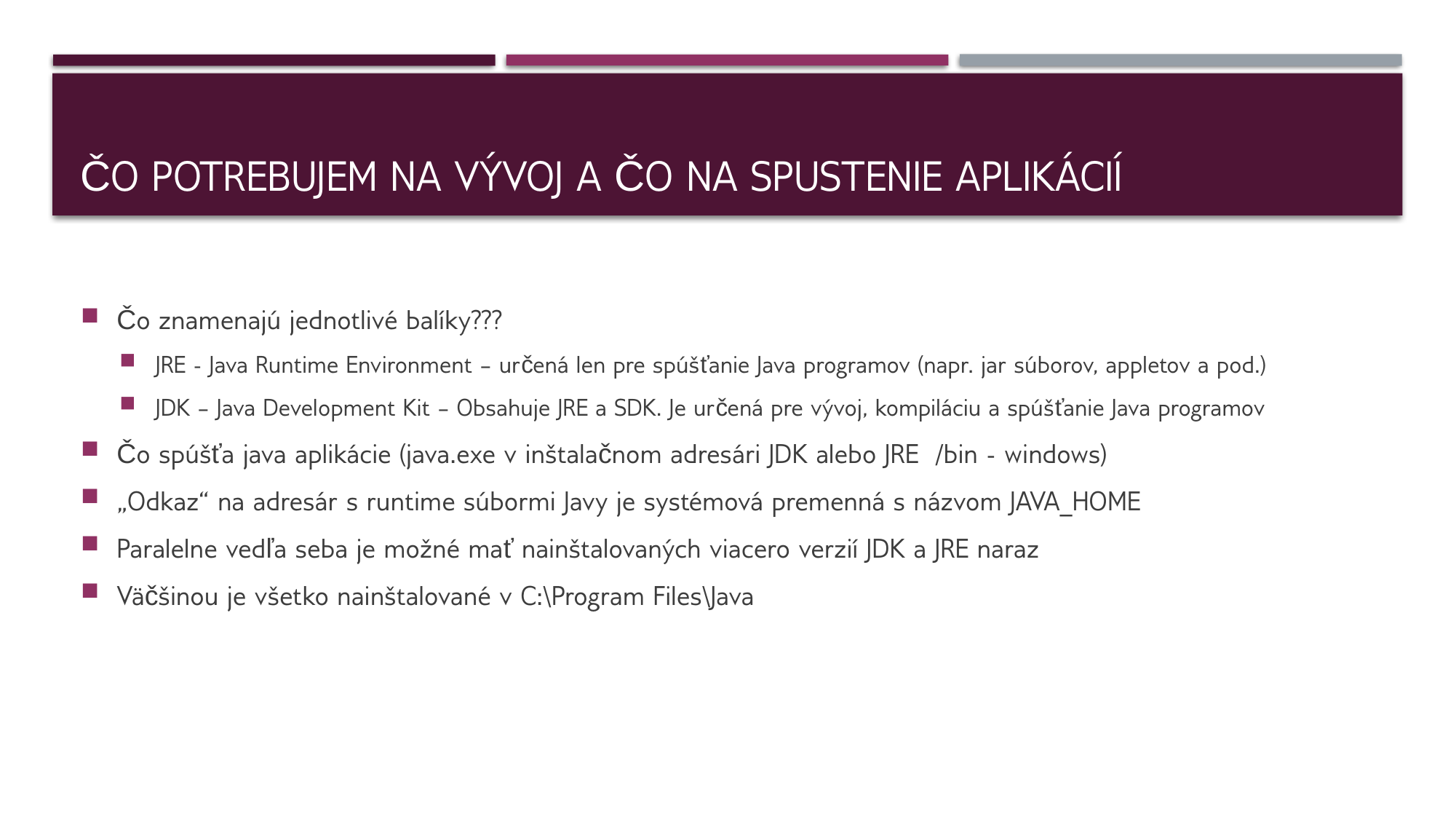

# Čo potrebujem na vývoj a čo na spustenie aplikácií
Čo znamenajú jednotlivé balíky???
JRE - Java Runtime Environment – určená len pre spúšťanie Java programov (napr. jar súborov, appletov a pod.)
JDK – Java Development Kit – Obsahuje JRE a SDK. Je určená pre vývoj, kompiláciu a spúšťanie Java programov
Čo spúšťa java aplikácie (java.exe v inštalačnom adresári JDK alebo JRE  /bin - windows)
„Odkaz“ na adresár s runtime súbormi Javy je systémová premenná s názvom JAVA_HOME
Paralelne vedľa seba je možné mať nainštalovaných viacero verzií JDK a JRE naraz
Väčšinou je všetko nainštalované v C:\Program Files\Java